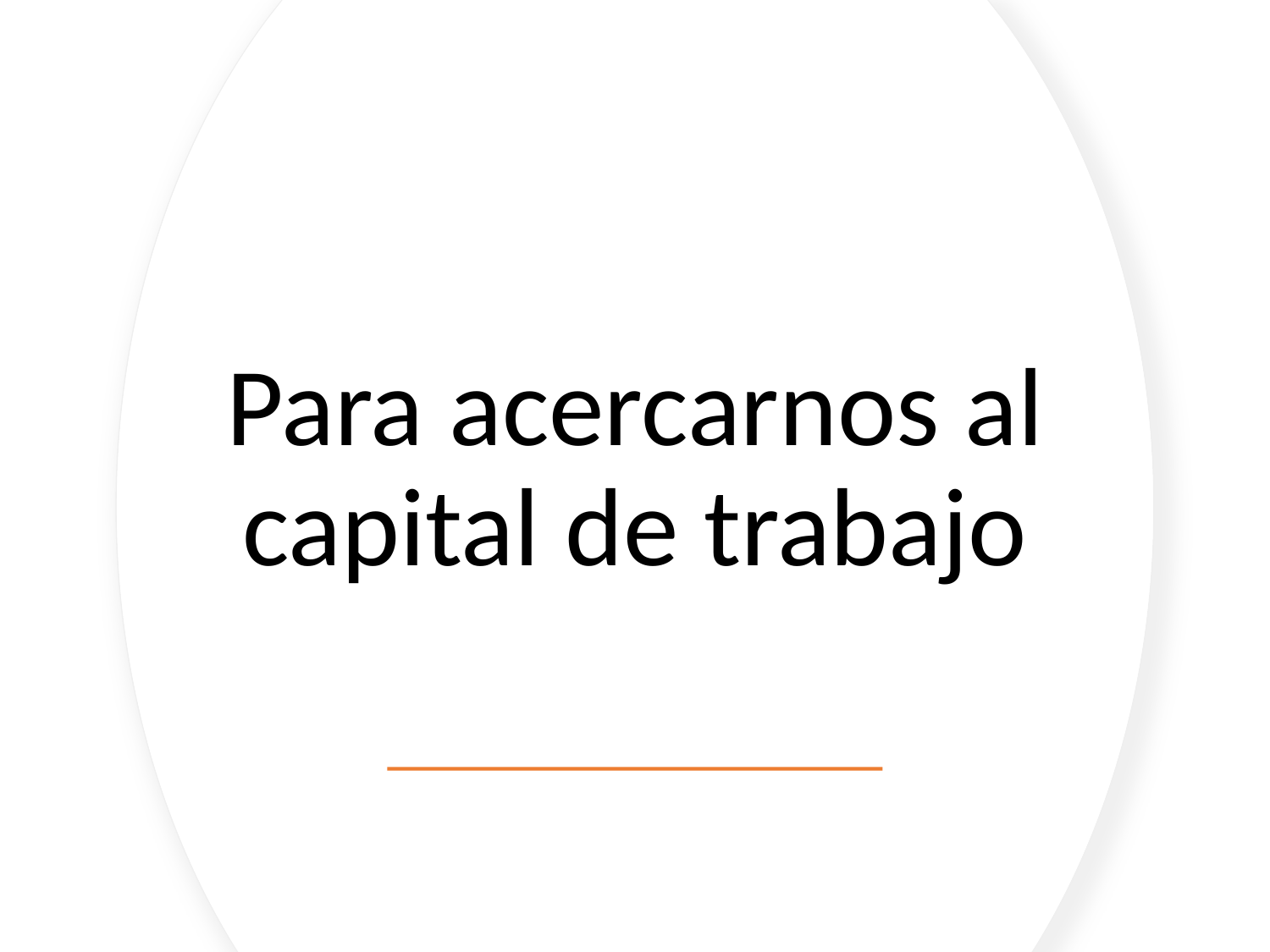

# Para acercarnos al capital de trabajo